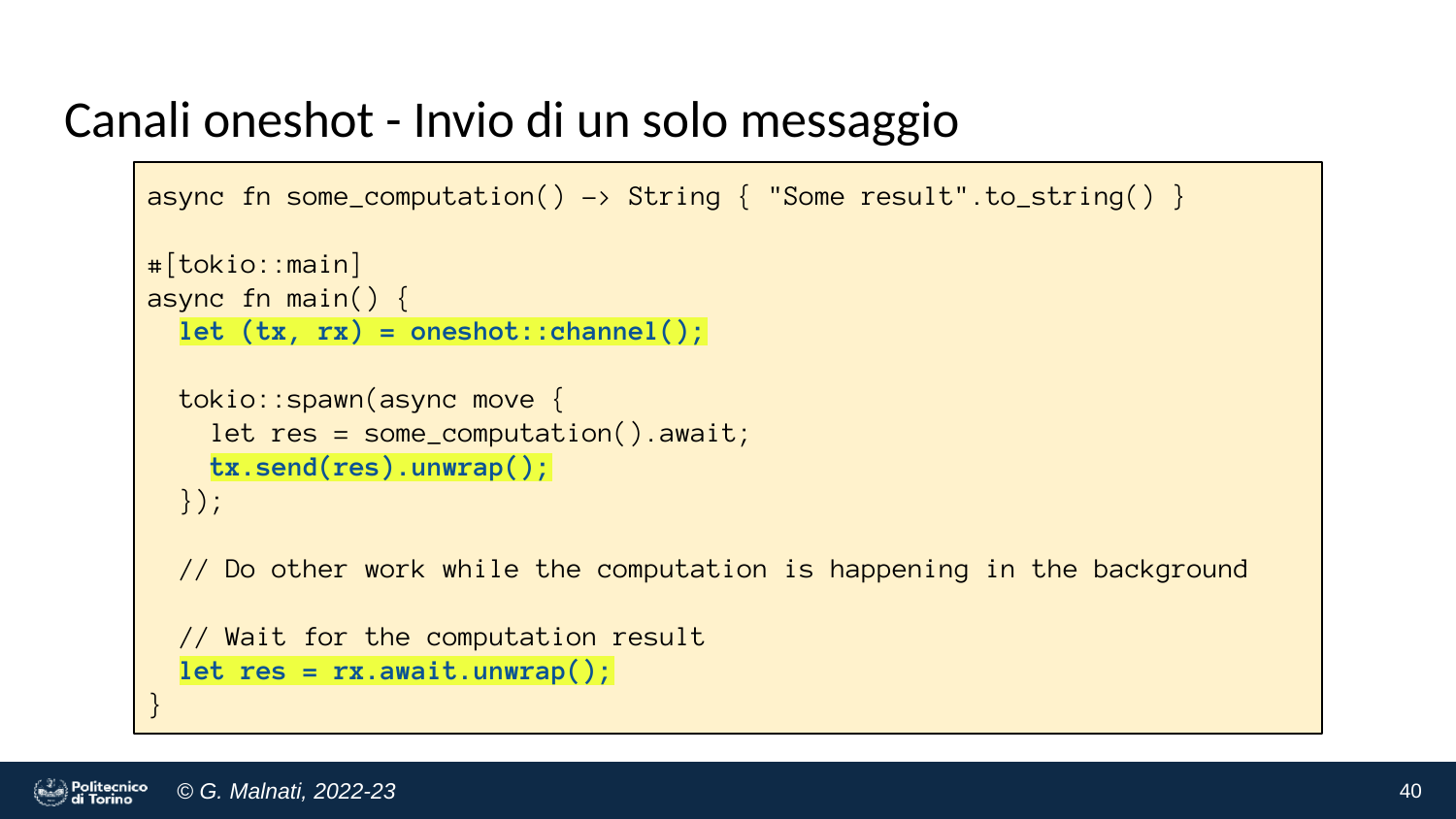

# Canali oneshot - Invio di un solo messaggio
async fn some_computation() -> String { "Some result".to_string() }

#[tokio::main]
async fn main() {
  let (tx, rx) = oneshot::channel();

  tokio::spawn(async move {
    let res = some_computation().await;
    tx.send(res).unwrap();
  });

  // Do other work while the computation is happening in the background

  // Wait for the computation result
  let res = rx.await.unwrap();
}
40